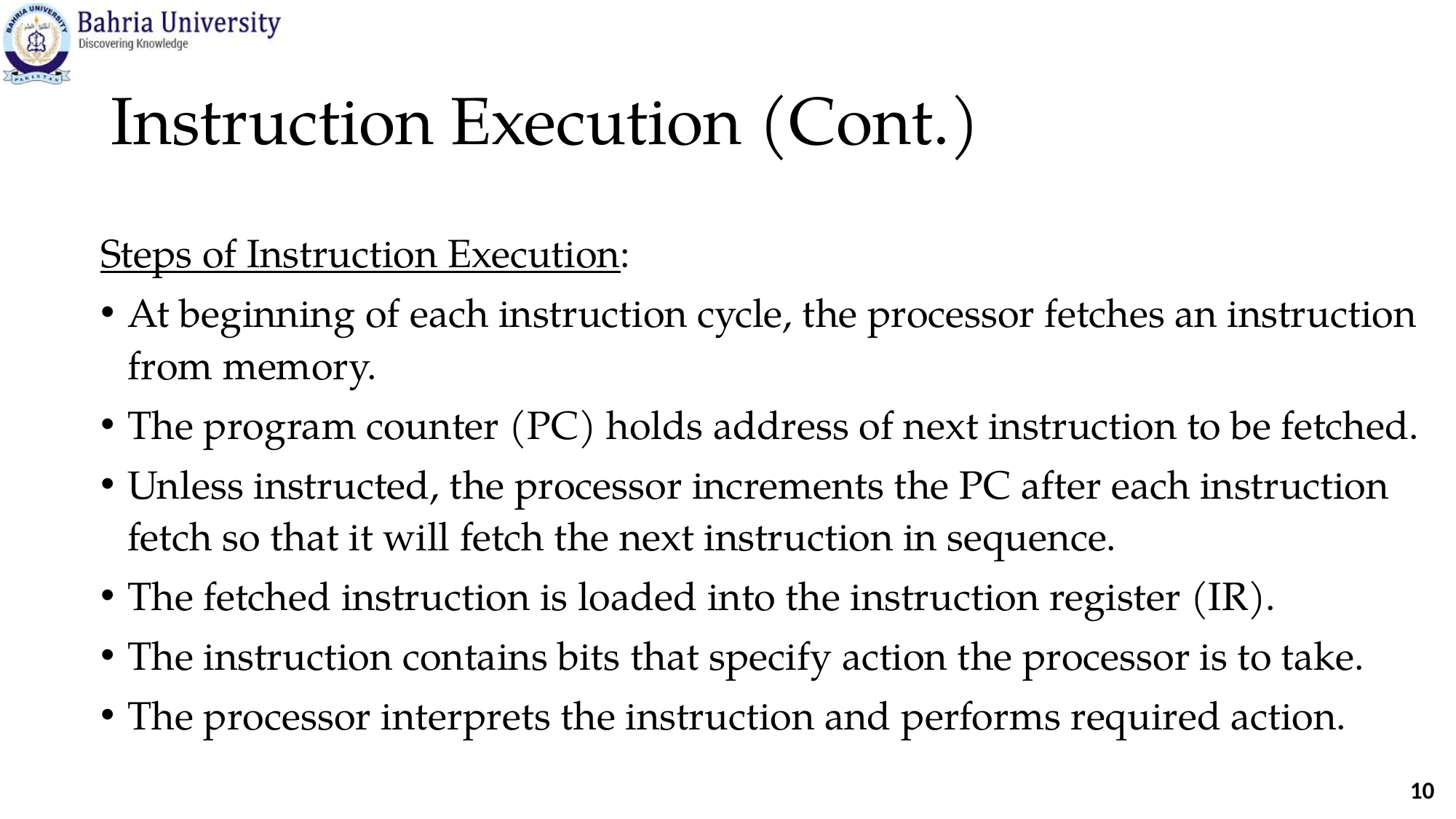

# Instruction Execution (Cont.)
Steps of Instruction Execution:
At beginning of each instruction cycle, the processor fetches an instruction from memory.
The program counter (PC) holds address of next instruction to be fetched.
Unless instructed, the processor increments the PC after each instruction fetch so that it will fetch the next instruction in sequence.
The fetched instruction is loaded into the instruction register (IR).
The instruction contains bits that specify action the processor is to take.
The processor interprets the instruction and performs required action.
10